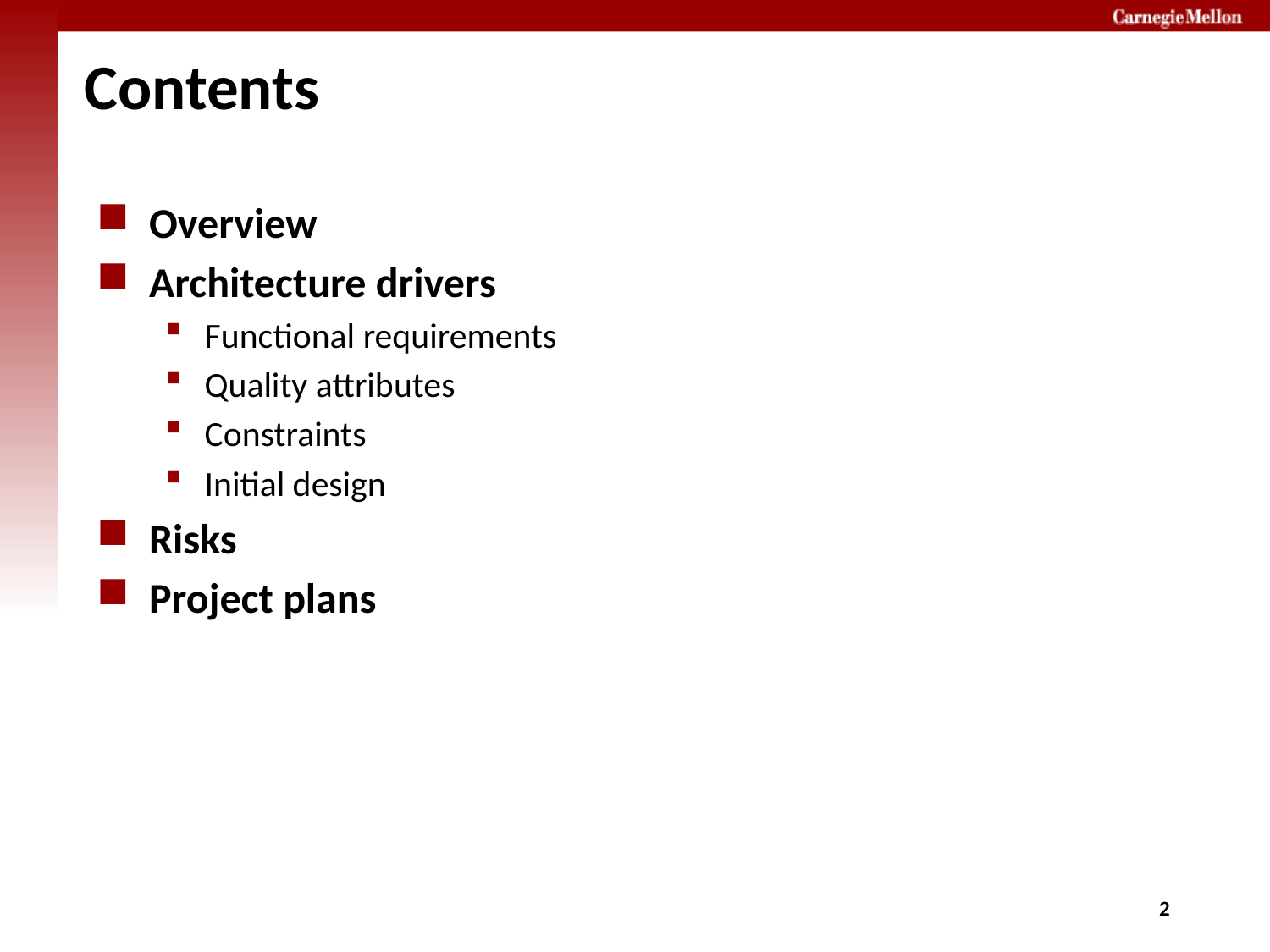

# Contents
Overview
Architecture drivers
Functional requirements
Quality attributes
Constraints
Initial design
Risks
Project plans
2